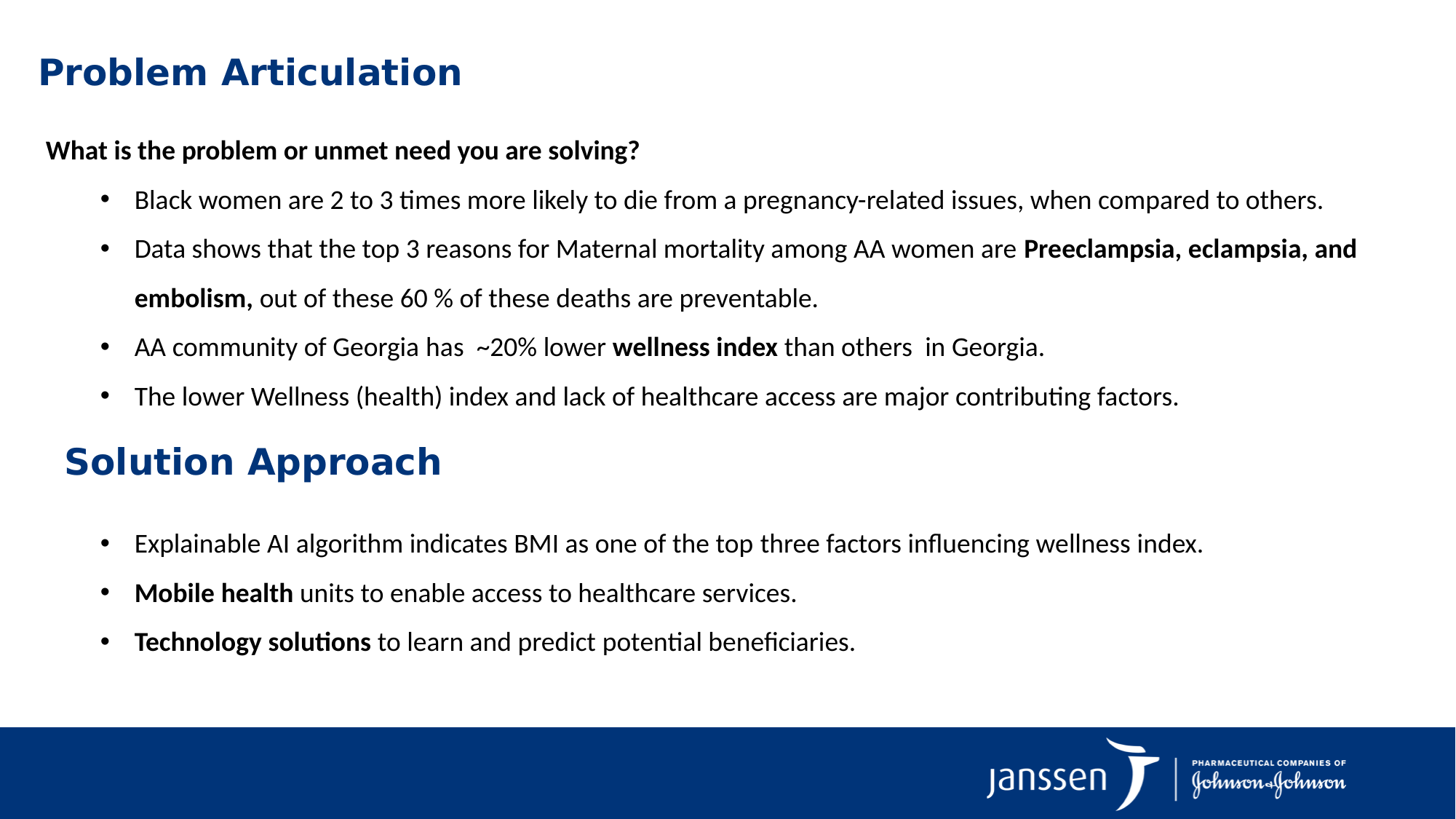

# Problem Articulation
What is the problem or unmet need you are solving?
Black women are 2 to 3 times more likely to die from a pregnancy-related issues, when compared to others.
Data shows that the top 3 reasons for Maternal mortality among AA women are Preeclampsia, eclampsia, and embolism, out of these 60 % of these deaths are preventable.
AA community of Georgia has  ~20% lower wellness index than others  in Georgia.
The lower Wellness (health) index and lack of healthcare access are major contributing factors.

Explainable AI algorithm indicates BMI as one of the top three factors influencing wellness index.
Mobile health units to enable access to healthcare services.
Technology solutions to learn and predict potential beneficiaries.
Solution Approach